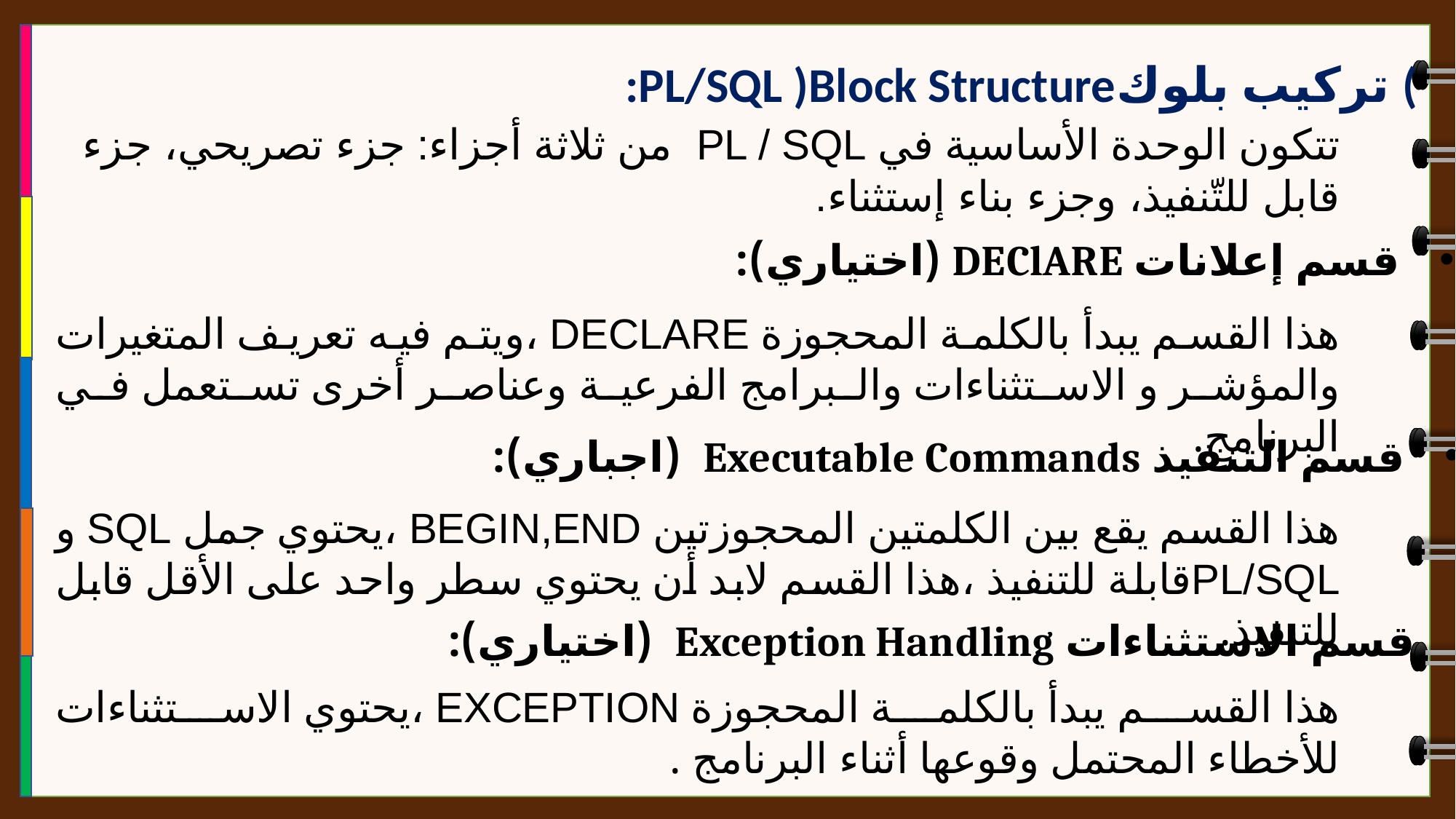

:PL/SQL )Block Structureتركيب بلوك (

تتكون الوحدة الأساسية في PL / SQL  من ثلاثة أجزاء: جزء تصريحي، جزء قابل للتّنفيذ، وجزء بناء إستثناء.

قسم إعلانات DEClARE (اختياري):

هذا القسم يبدأ بالكلمة المحجوزة DECLARE ،ويتم فيه تعريف المتغيرات والمؤشر و الاستثناءات والبرامج الفرعية وعناصر أخرى تستعمل في البرنامجِ.

قسم التنفيذ Executable Commands  (اجباري):

هذا القسم يقع بين الكلمتين المحجوزتين BEGIN,END ،يحتوي جمل SQL و PL/SQLقابلة للتنفيذ ،هذا القسم لابد أن يحتوي سطر واحد على الأقل قابل للتنفيذ.

قسم الاستثناءات Exception Handling  (اختياري):

هذا القسم يبدأ بالكلمة المحجوزة EXCEPTION ،يحتوي الاستثناءات للأخطاء المحتمل وقوعها أثناء البرنامج .